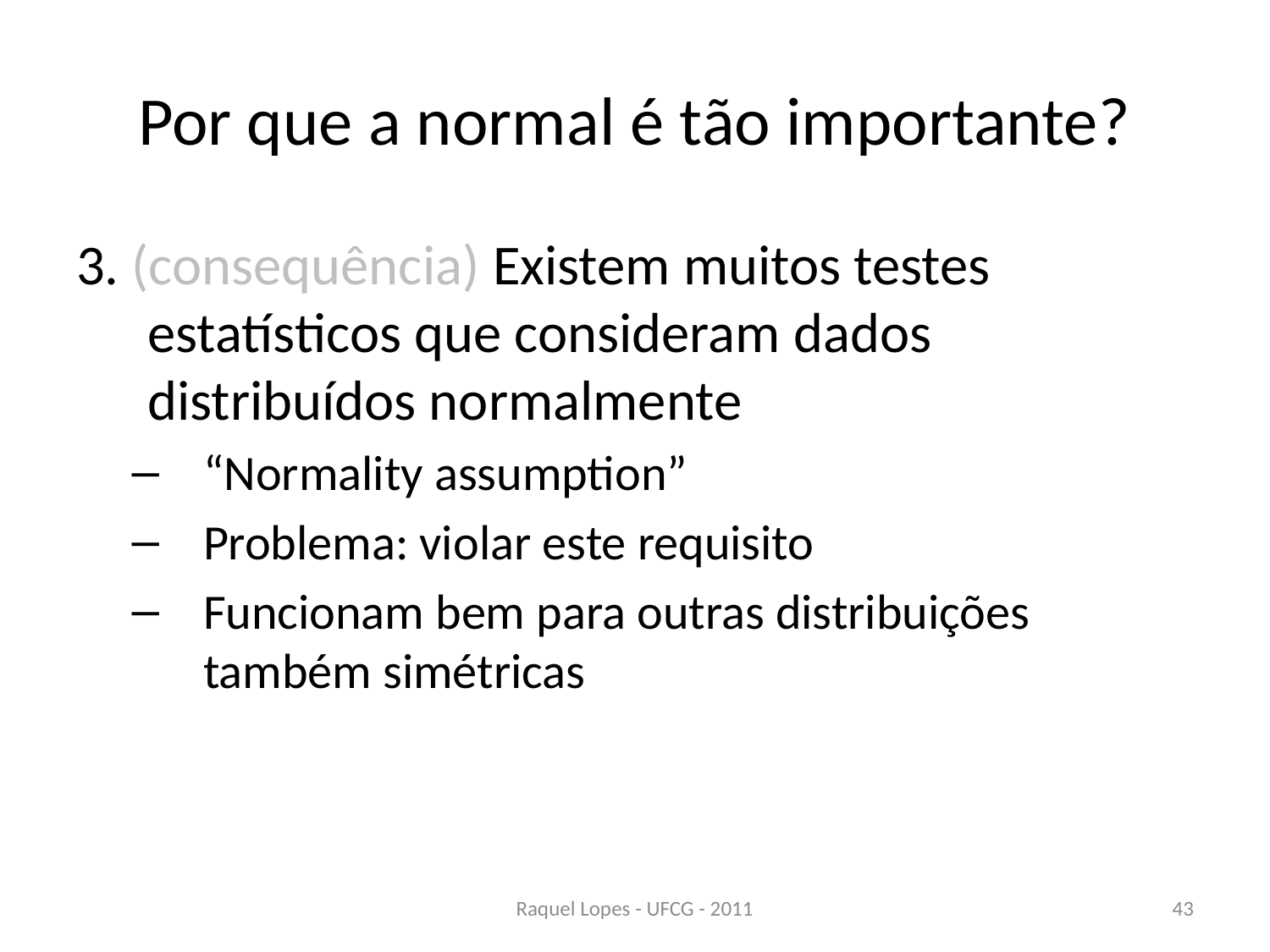

# Por que a normal é tão importante?
3. (consequência) Existem muitos testes estatísticos que consideram dados distribuídos normalmente
“Normality assumption”
Problema: violar este requisito
Funcionam bem para outras distribuições também simétricas
Raquel Lopes - UFCG - 2011
43